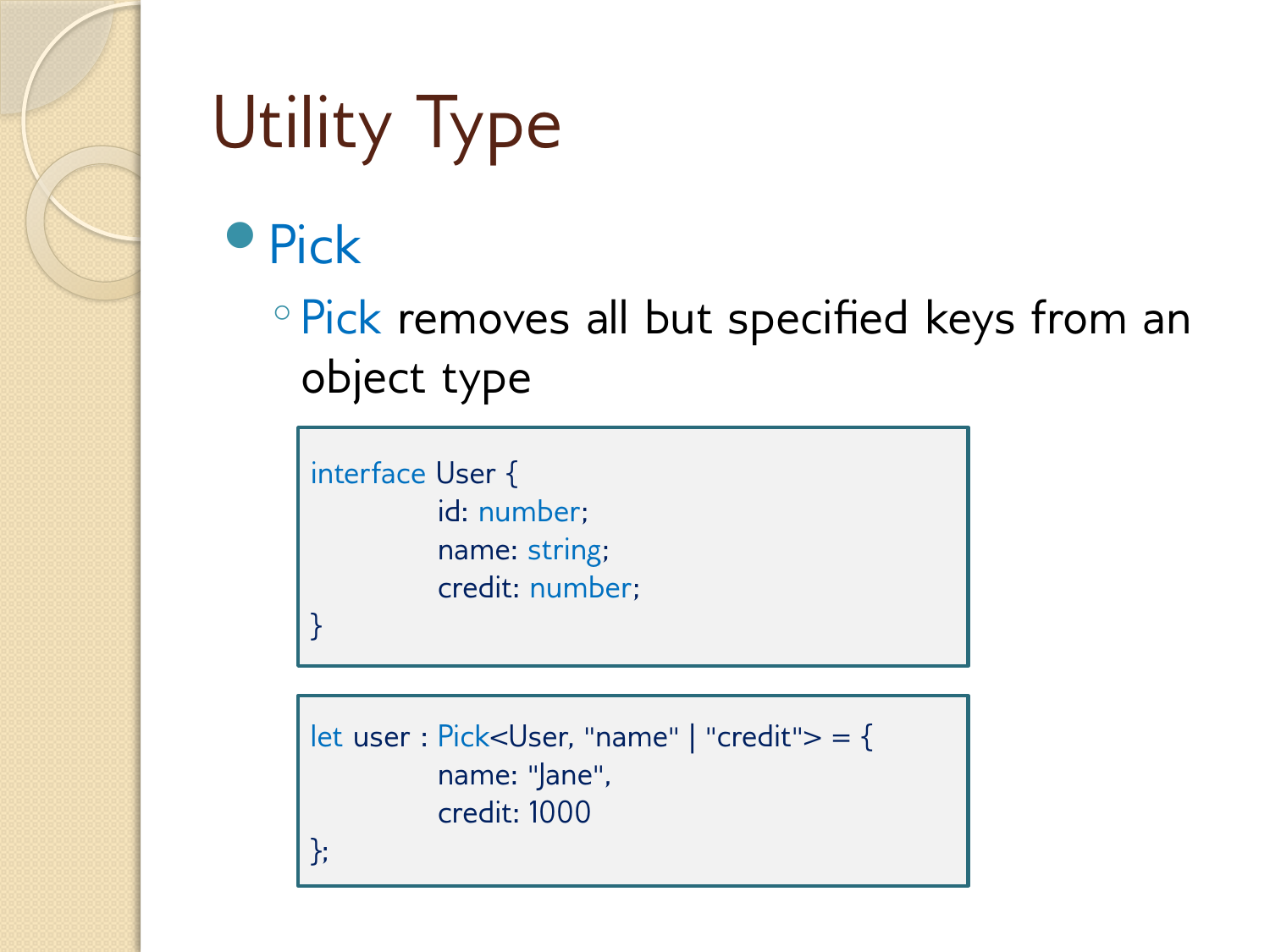

# Utility Type
Pick
Pick removes all but specified keys from an object type

interface User {
	id: number;
	name: string;
	credit: number;
}
let user : Pick<User, "name" | "credit"> = {
	name: "Jane",
	credit: 1000
};